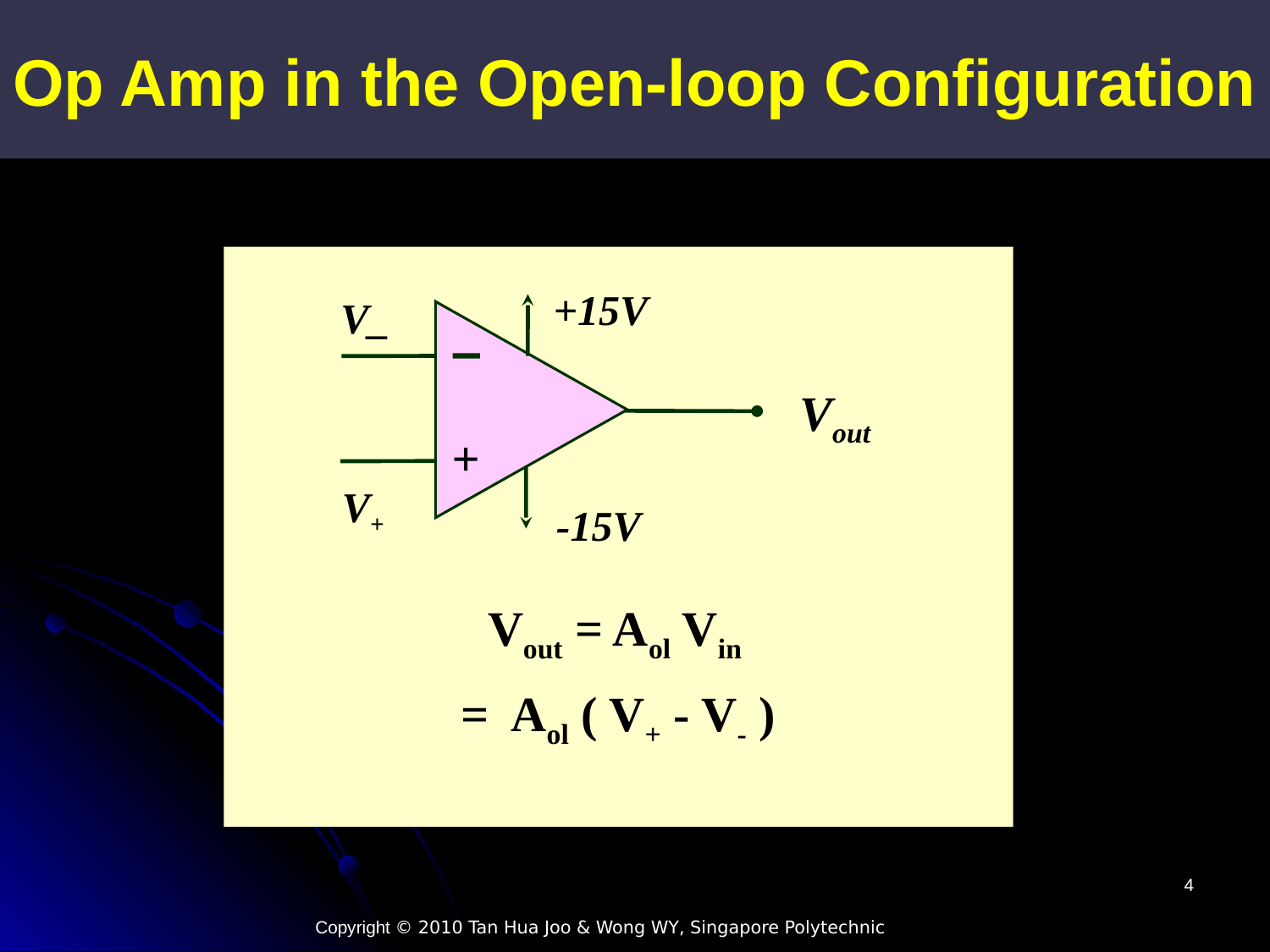

Op Amp in the Open-loop Configuration

+15V
V_

+

Vout

V+
-15V
Vout = Aol Vin
		=  Aol ( V+ - V- )
4

Copyright © 2010 Tan Hua Joo & Wong WY, Singapore Polytechnic